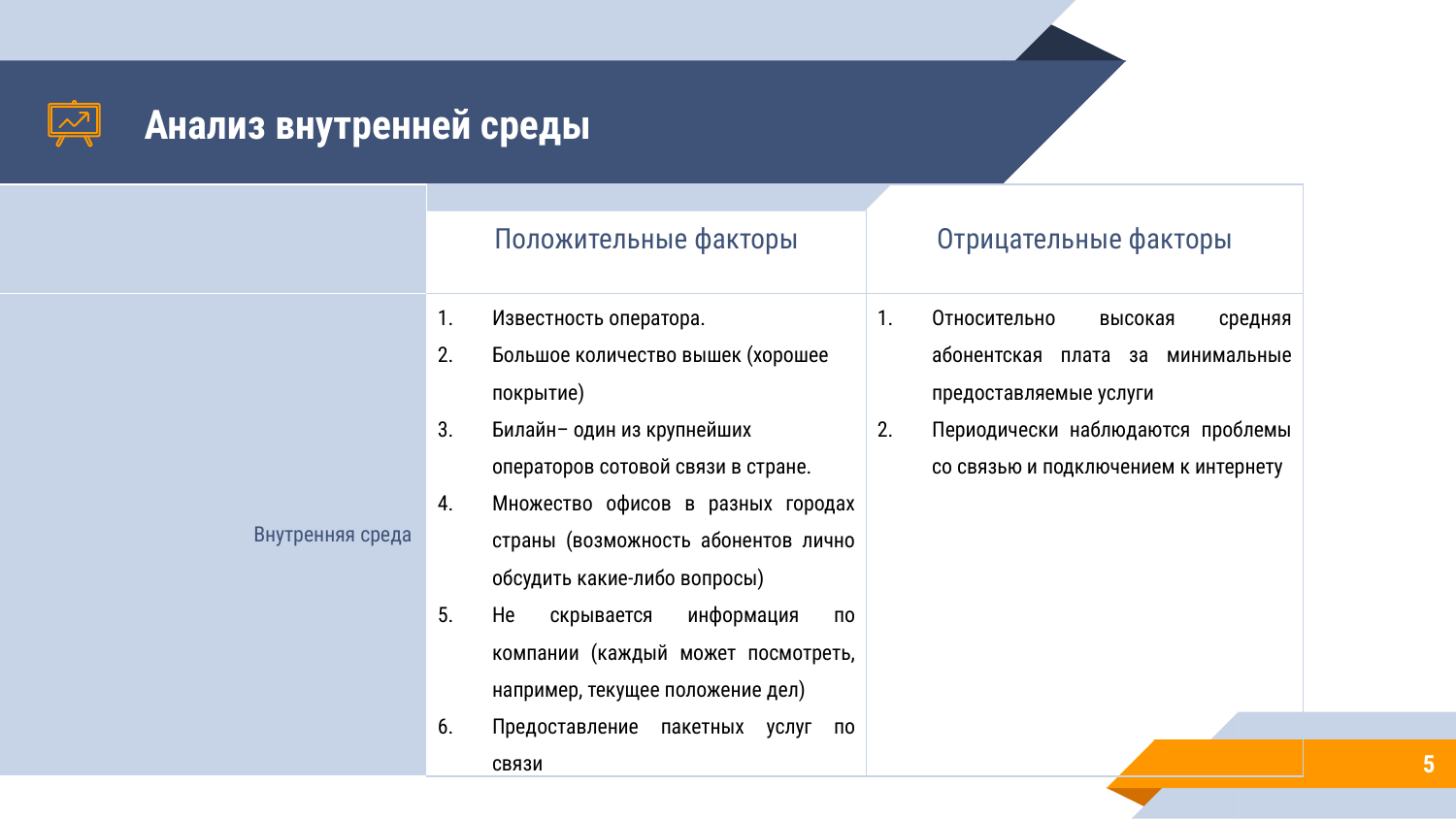

# Анализ внутренней среды

|  | Положительные факторы | Отрицательные факторы |
| --- | --- | --- |
| Внутренняя среда | Известность оператора. Большое количество вышек (хорошее покрытие) Билайн– один из крупнейших операторов сотовой связи в стране. Множество офисов в разных городах страны (возможность абонентов лично обсудить какие-либо вопросы) Не скрывается информация по компании (каждый может посмотреть, например, текущее положение дел) Предоставление пакетных услуг по связи | Относительно высокая средняя абонентская плата за минимальные предоставляемые услуги Периодически наблюдаются проблемы со связью и подключением к интернету |
5